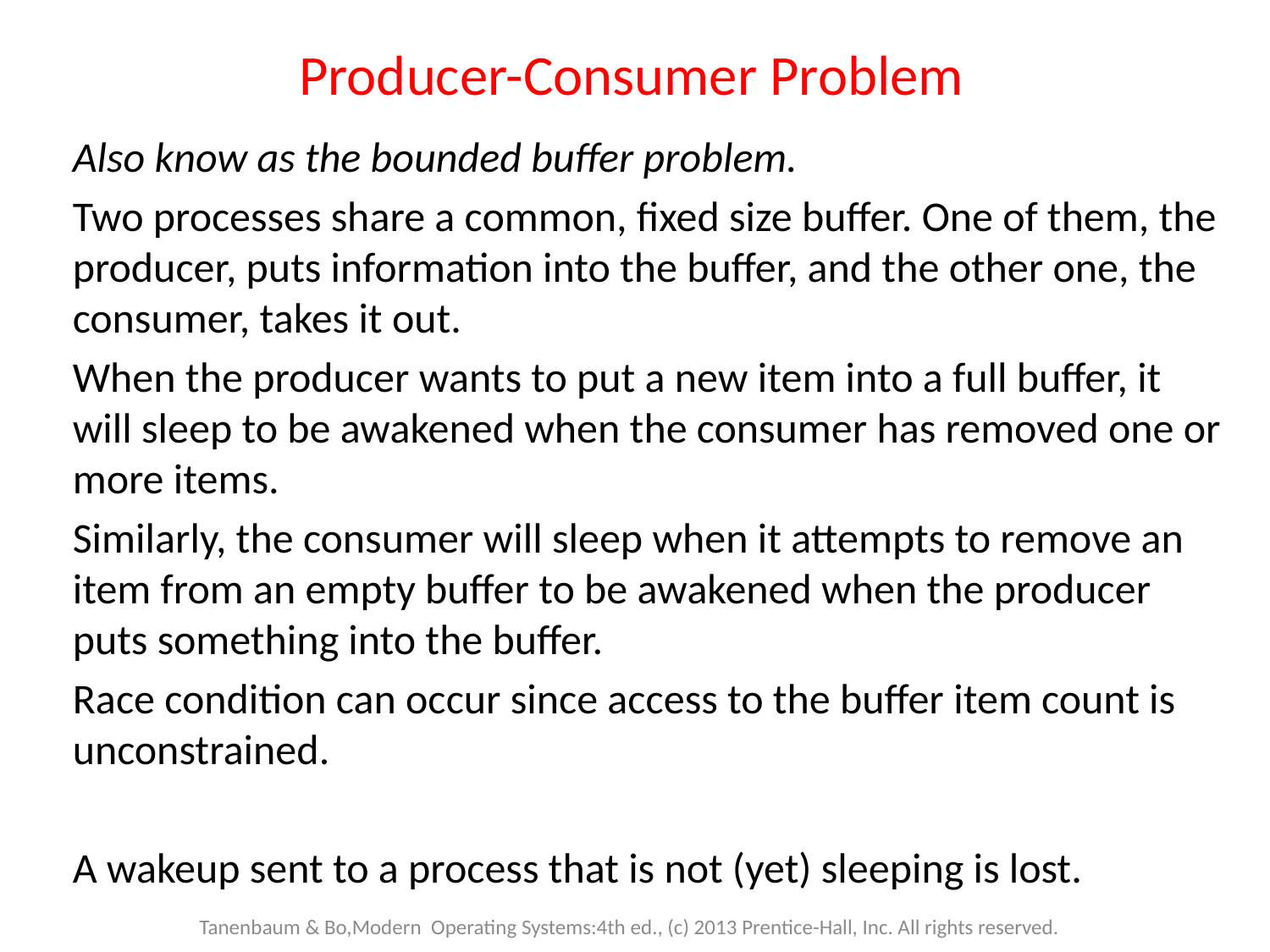

# Producer-Consumer Problem
Also know as the bounded buffer problem.
Two processes share a common, fixed size buffer. One of them, the producer, puts information into the buffer, and the other one, the consumer, takes it out.
When the producer wants to put a new item into a full buffer, it will sleep to be awakened when the consumer has removed one or more items.
Similarly, the consumer will sleep when it attempts to remove an item from an empty buffer to be awakened when the producer puts something into the buffer.
Race condition can occur since access to the buffer item count is unconstrained.

A wakeup sent to a process that is not (yet) sleeping is lost.
Tanenbaum & Bo,Modern  Operating Systems:4th ed., (c) 2013 Prentice-Hall, Inc. All rights reserved.